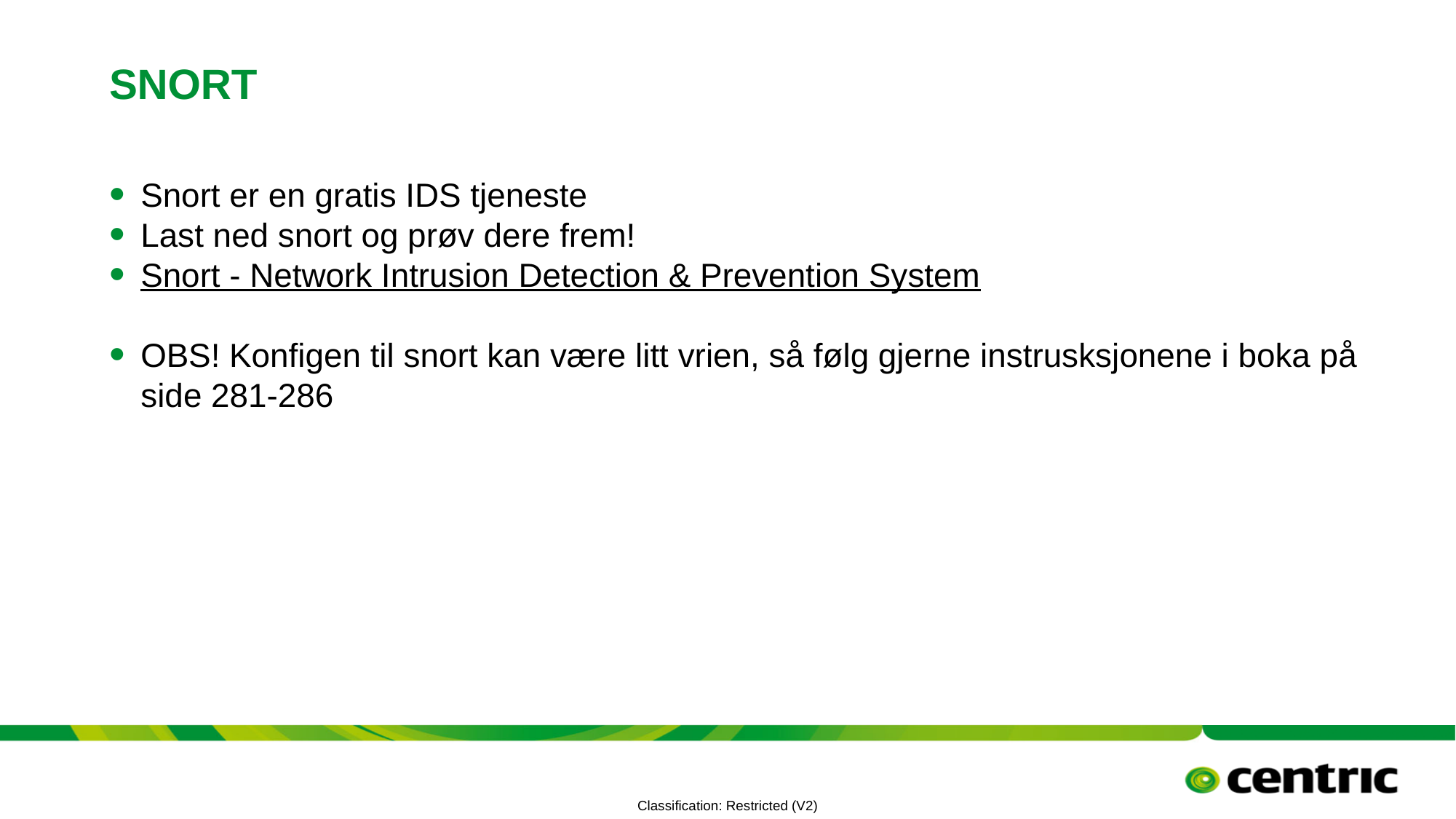

# Snort
Snort er en gratis IDS tjeneste
Last ned snort og prøv dere frem!
Snort - Network Intrusion Detection & Prevention System

OBS! Konfigen til snort kan være litt vrien, så følg gjerne instrusksjonene i boka på side 281-286